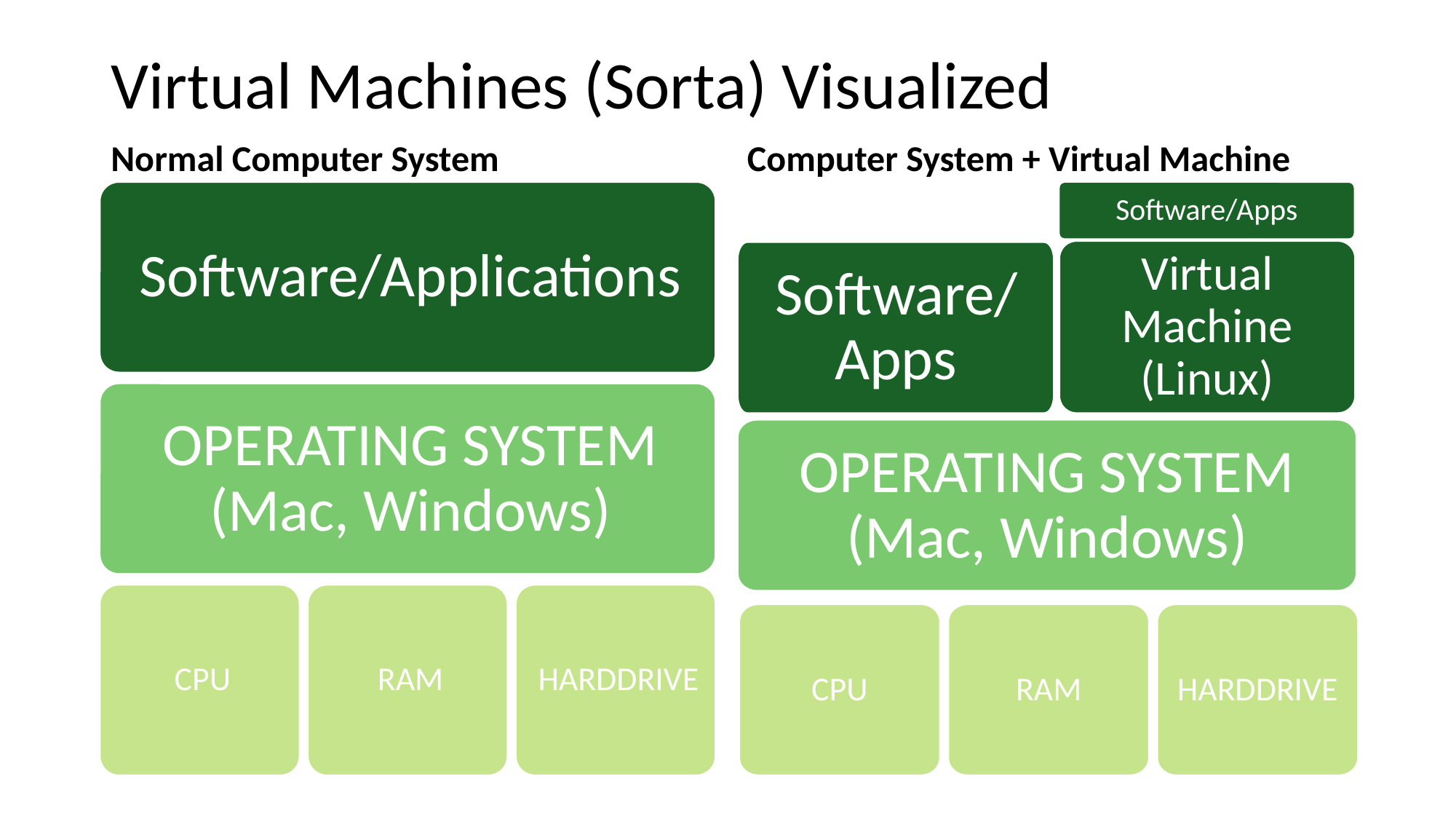

# Virtual Machines (Sorta) Visualized
Normal Computer System
Computer System + Virtual Machine
Software/Applications
OPERATING SYSTEM (Mac, Windows)
CPU
RAM
HARDDRIVE

Software/Apps

Virtual Machine (Linux)
Software/Apps
OPERATING SYSTEM (Mac, Windows)
CPU
RAM
HARDDRIVE